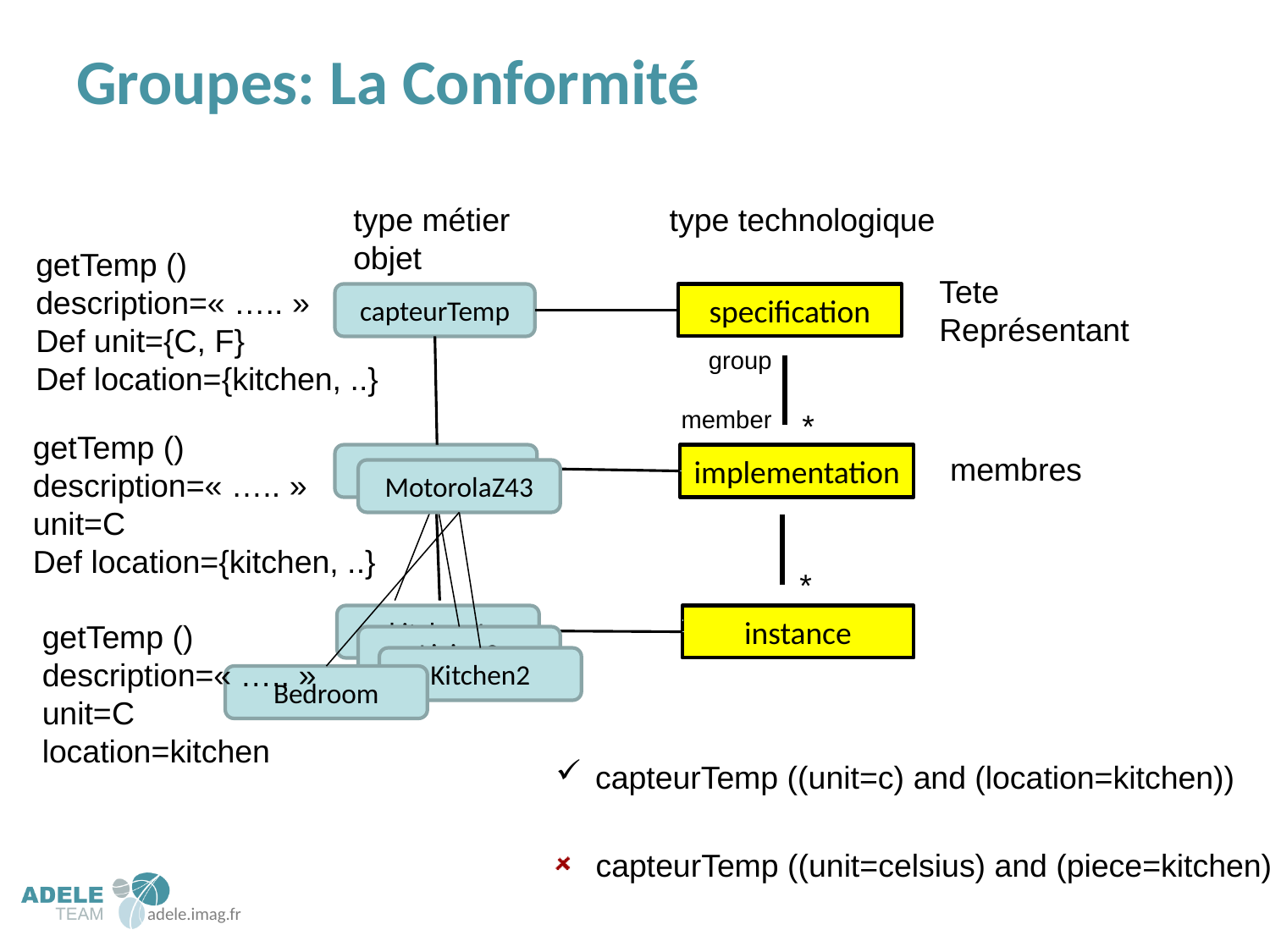

# Groupes: La Conformité
type métier                  type technologique
objet
getTemp ()
description=« ….. »
Def unit={C, F}
Def location={kitchen, ..}
Tete
Représentant
capteurTemp
specification
group

member
*
getTemp ()
description=« ….. »
unit=C
Def location={kitchen, ..}
membres
SchnderTx24
implementation
MotorolaZ43
*
kitchen1
instance
getTemp ()
description=« ….. »
unit=C
location=kitchen
Living2
Kitchen2
Bedroom
capteurTemp ((unit=c) and (location=kitchen))
capteurTemp ((unit=celsius) and (piece=kitchen))